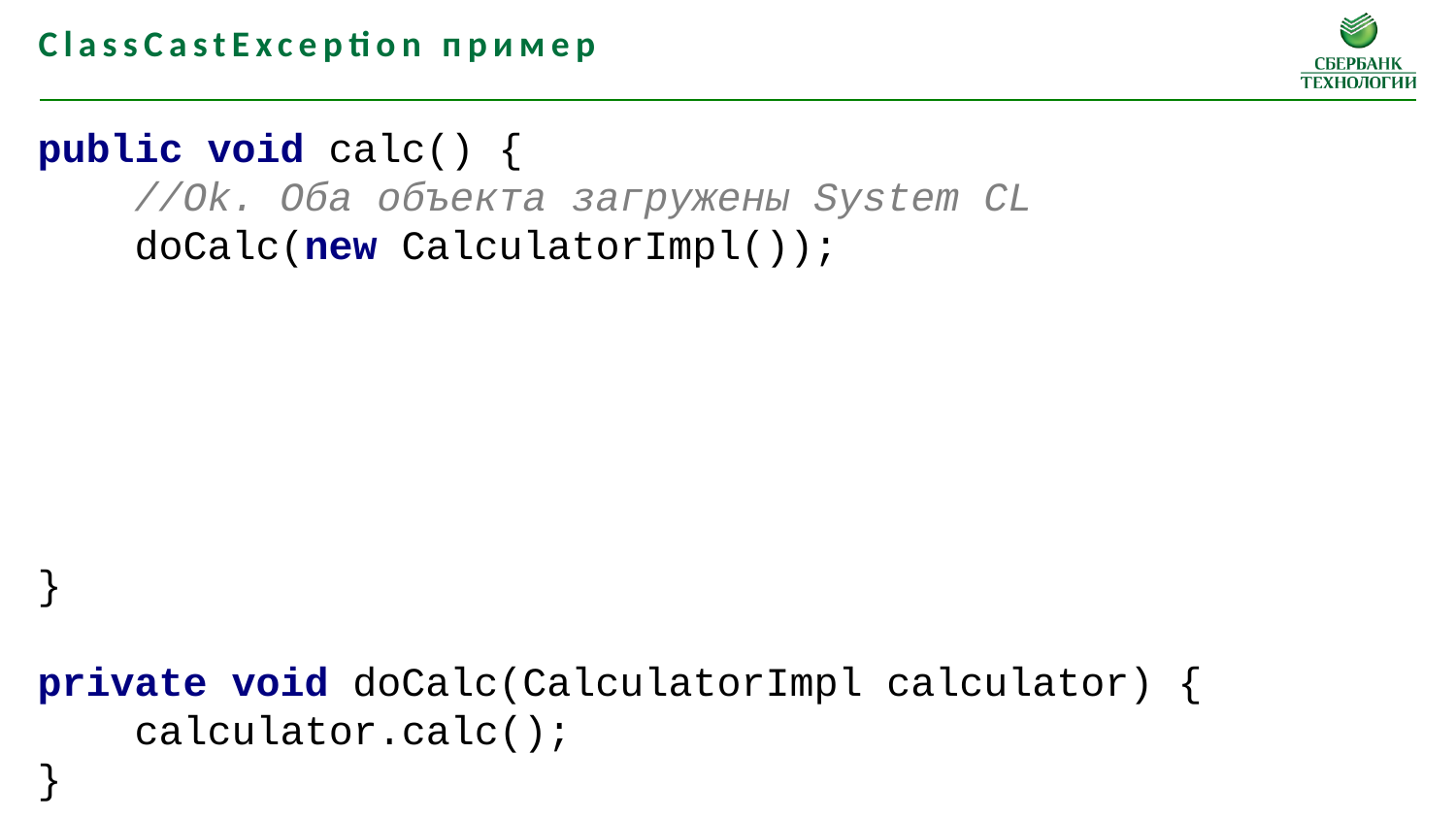

ClassCastException пример
public void calc() {
    //Ok. Оба объекта загружены System CL
    doCalc(new CalculatorImpl());

}
private void doCalc(CalculatorImpl calculator) {
    calculator.calc();
}